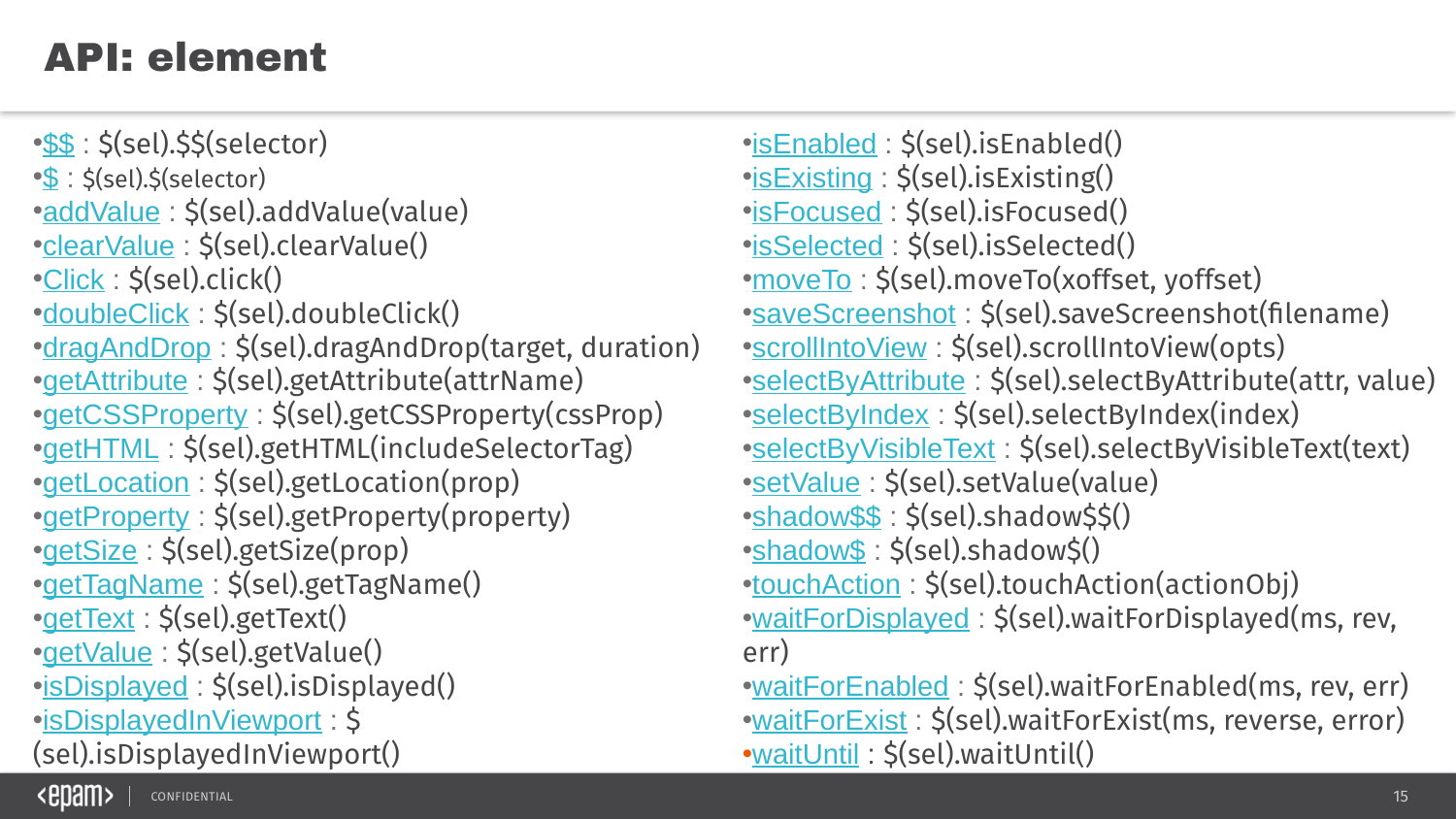

API: element

$$ : $(sel).$$(selector)
$ : $(sel).$(selector)
addValue : $(sel).addValue(value)
clearValue : $(sel).clearValue()
Click : $(sel).click()
doubleClick : $(sel).doubleClick()
dragAndDrop : $(sel).dragAndDrop(target, duration)
getAttribute : $(sel).getAttribute(attrName)
getCSSProperty : $(sel).getCSSProperty(cssProp)
getHTML : $(sel).getHTML(includeSelectorTag)
getLocation : $(sel).getLocation(prop)
getProperty : $(sel).getProperty(property)
getSize : $(sel).getSize(prop)
getTagName : $(sel).getTagName()
getText : $(sel).getText()
getValue : $(sel).getValue()
isDisplayed : $(sel).isDisplayed()
isDisplayedInViewport : $(sel).isDisplayedInViewport()
isEnabled : $(sel).isEnabled()
isExisting : $(sel).isExisting()
isFocused : $(sel).isFocused()
isSelected : $(sel).isSelected()
moveTo : $(sel).moveTo(xoffset, yoffset)
saveScreenshot : $(sel).saveScreenshot(filename)
scrollIntoView : $(sel).scrollIntoView(opts)
selectByAttribute : $(sel).selectByAttribute(attr, value)
selectByIndex : $(sel).selectByIndex(index)
selectByVisibleText : $(sel).selectByVisibleText(text)
setValue : $(sel).setValue(value)
shadow$$ : $(sel).shadow$$()
shadow$ : $(sel).shadow$()
touchAction : $(sel).touchAction(actionObj)
waitForDisplayed : $(sel).waitForDisplayed(ms, rev, err)
waitForEnabled : $(sel).waitForEnabled(ms, rev, err)
waitForExist : $(sel).waitForExist(ms, reverse, error)
waitUntil : $(sel).waitUntil()